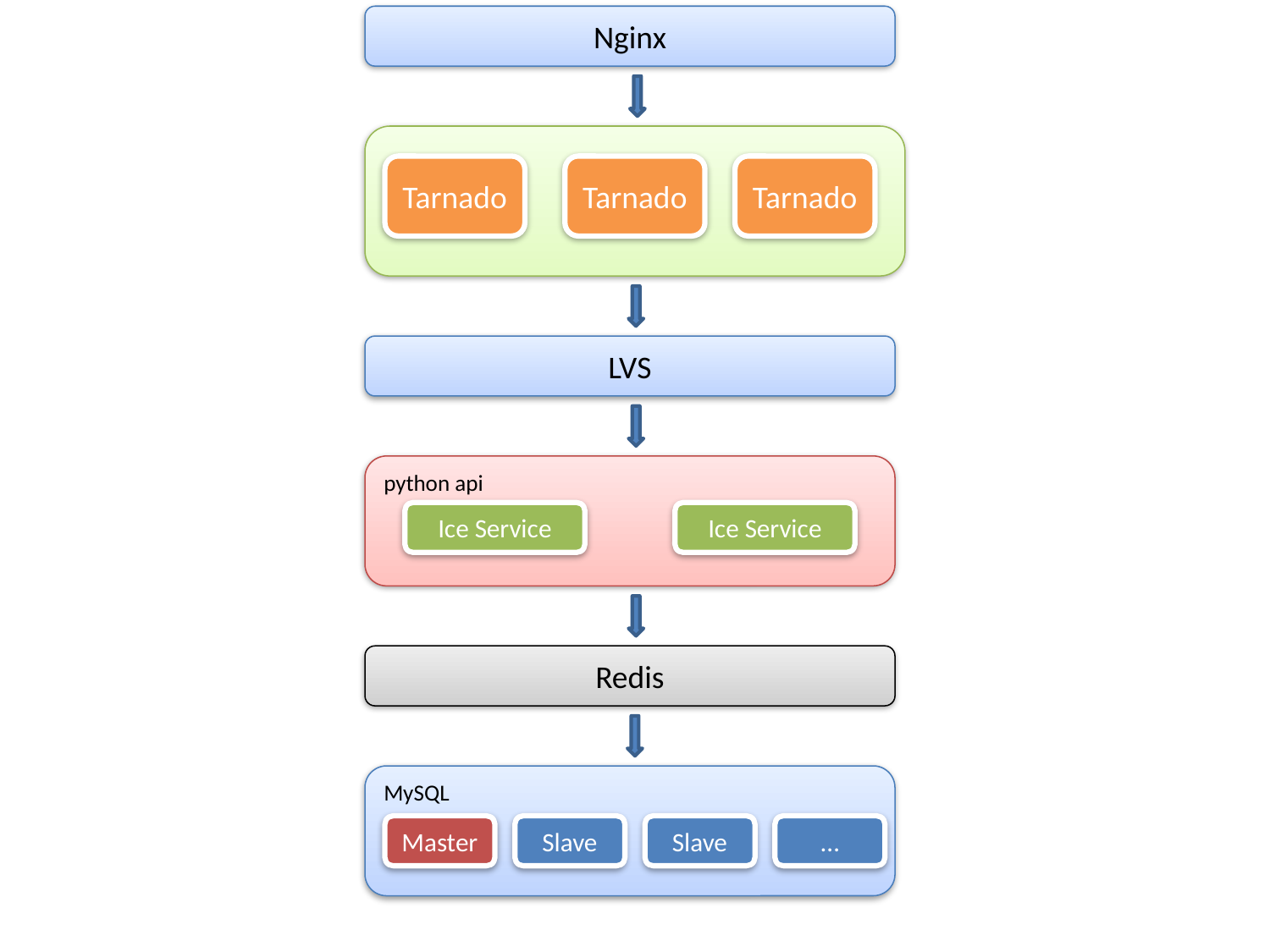

Nginx

Tarnado
Tarnado
Tarnado

LVS

python api
Ice Service
Ice Service

Redis

MySQL
Master
Slave
Slave
…